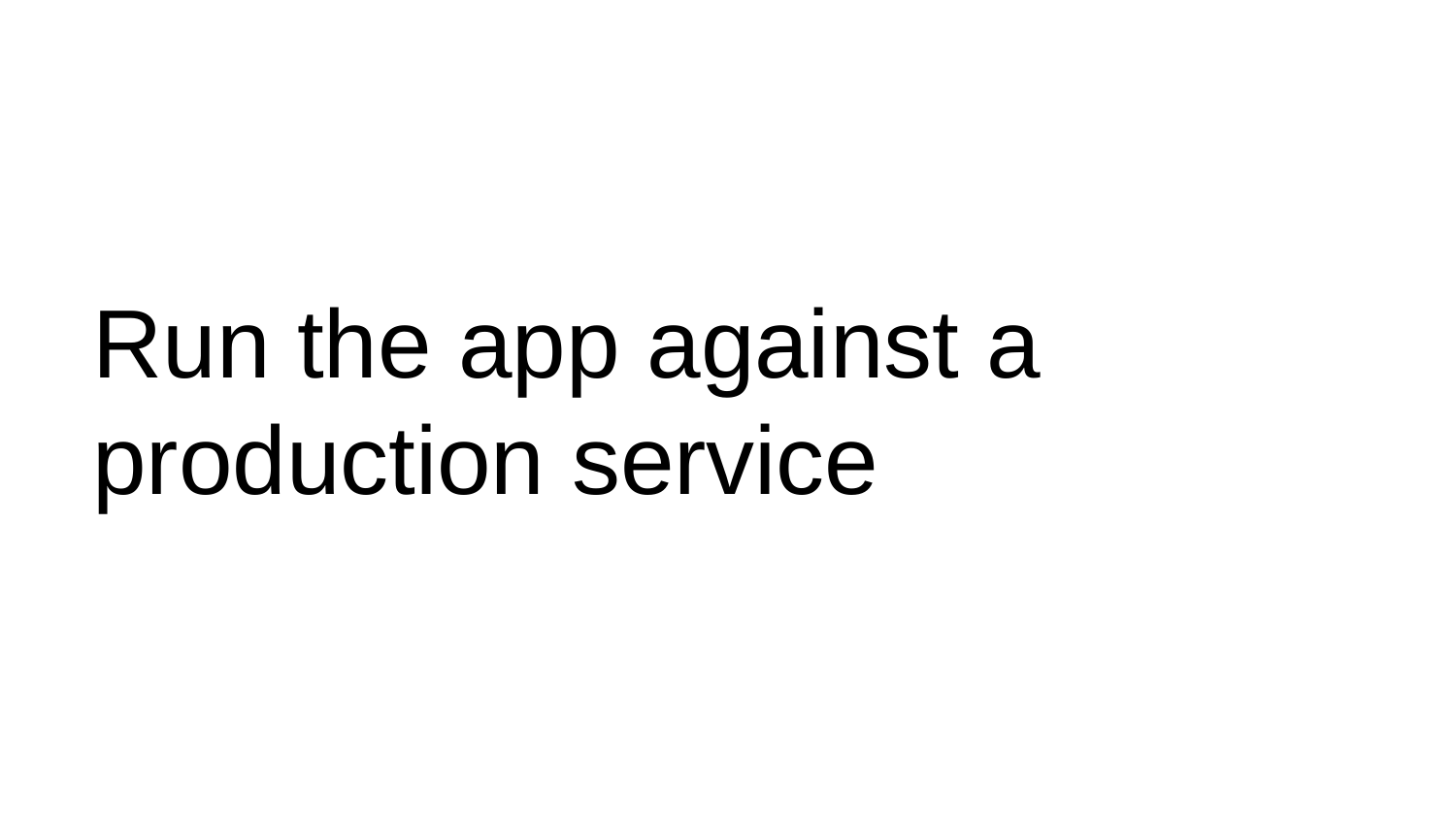

# Run the app against a production service